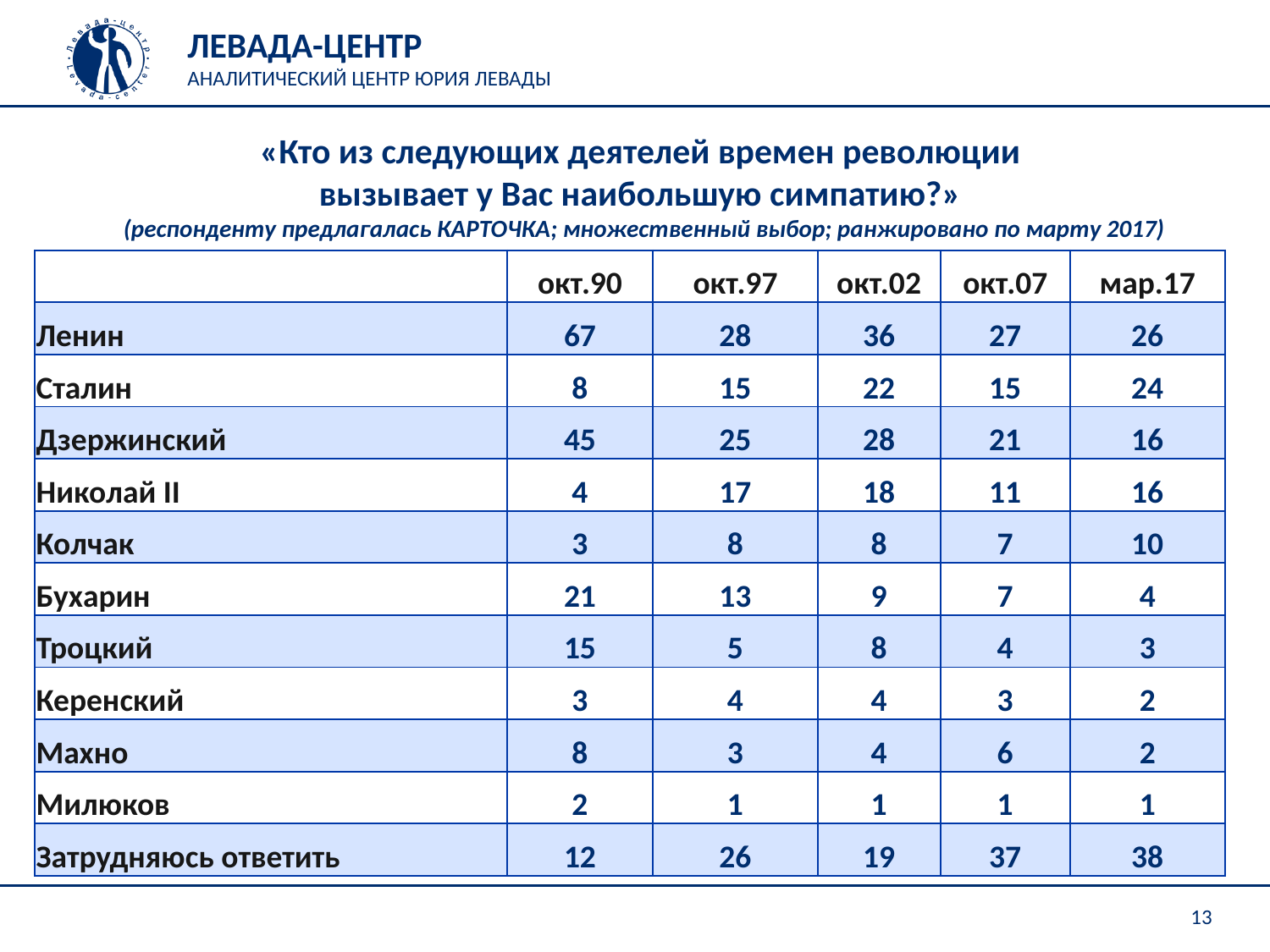

«Кто из следующих деятелей времен революции
вызывает у Вас наибольшую симпатию?»
(респонденту предлагалась КАРТОЧКА; множественный выбор; ранжировано по марту 2017)
|  | окт.90 | окт.97 | окт.02 | окт.07 | мар.17 |
| --- | --- | --- | --- | --- | --- |
| Ленин | 67 | 28 | 36 | 27 | 26 |
| Сталин | 8 | 15 | 22 | 15 | 24 |
| Дзержинский | 45 | 25 | 28 | 21 | 16 |
| Николай II | 4 | 17 | 18 | 11 | 16 |
| Колчак | 3 | 8 | 8 | 7 | 10 |
| Бухарин | 21 | 13 | 9 | 7 | 4 |
| Троцкий | 15 | 5 | 8 | 4 | 3 |
| Керенский | 3 | 4 | 4 | 3 | 2 |
| Махно | 8 | 3 | 4 | 6 | 2 |
| Милюков | 2 | 1 | 1 | 1 | 1 |
| Затрудняюсь ответить | 12 | 26 | 19 | 37 | 38 |
13